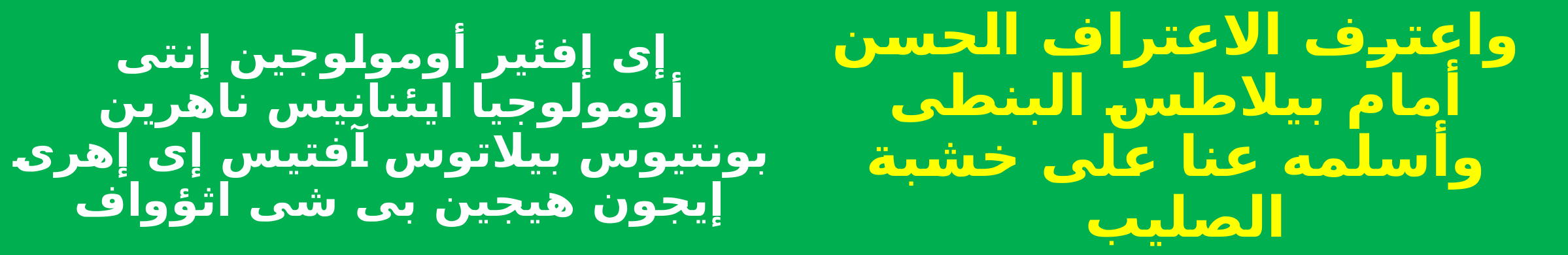

إى إفئير أومولوجين إنتى أومولوجيا ايئنانيس ناهرين بونتيوس بيلاتوس آفتيس إى إهرى إيجون هيجين بى شى اثؤواف
واعترف الاعتراف الحسن أمام بيلاطس البنطى وأسلمه عنا على خشبة الصليب